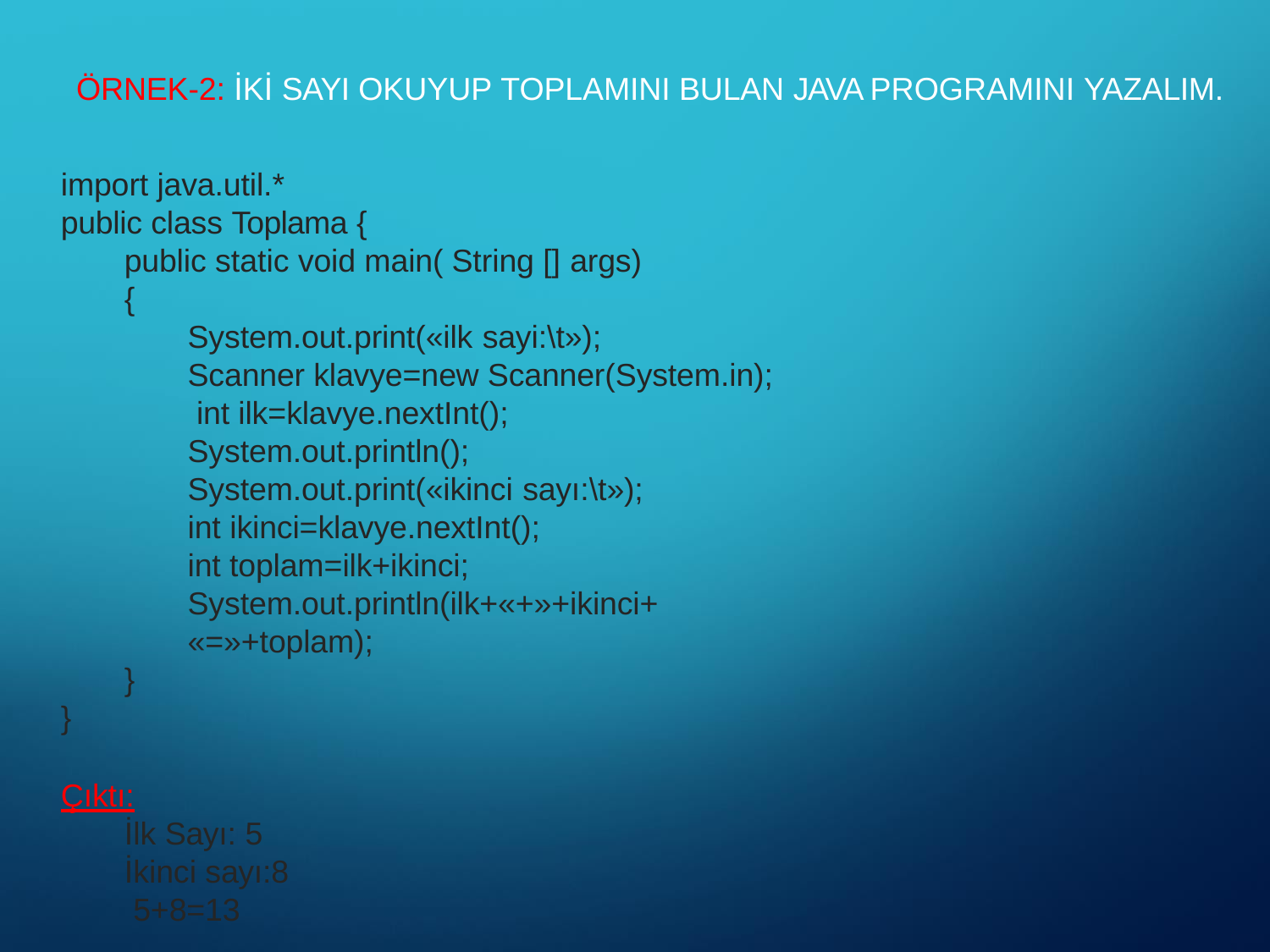

ÖRNEK-2: İKİ SAYI OKUYUP TOPLAMINI BULAN JAVA PROGRAMINI YAZALIM.
import java.util.*
public class Toplama {
public static void main( String [] args)
{
System.out.print(«ilk sayi:\t»);
Scanner klavye=new Scanner(System.in);  int ilk=klavye.nextInt();  System.out.println();  System.out.print(«ikinci sayı:\t»);
int ikinci=klavye.nextInt();
int toplam=ilk+ikinci;
System.out.println(ilk+«+»+ikinci+ «=»+toplam);
}
}

Çıktı:
İlk Sayı: 5  İkinci sayı:8  5+8=13